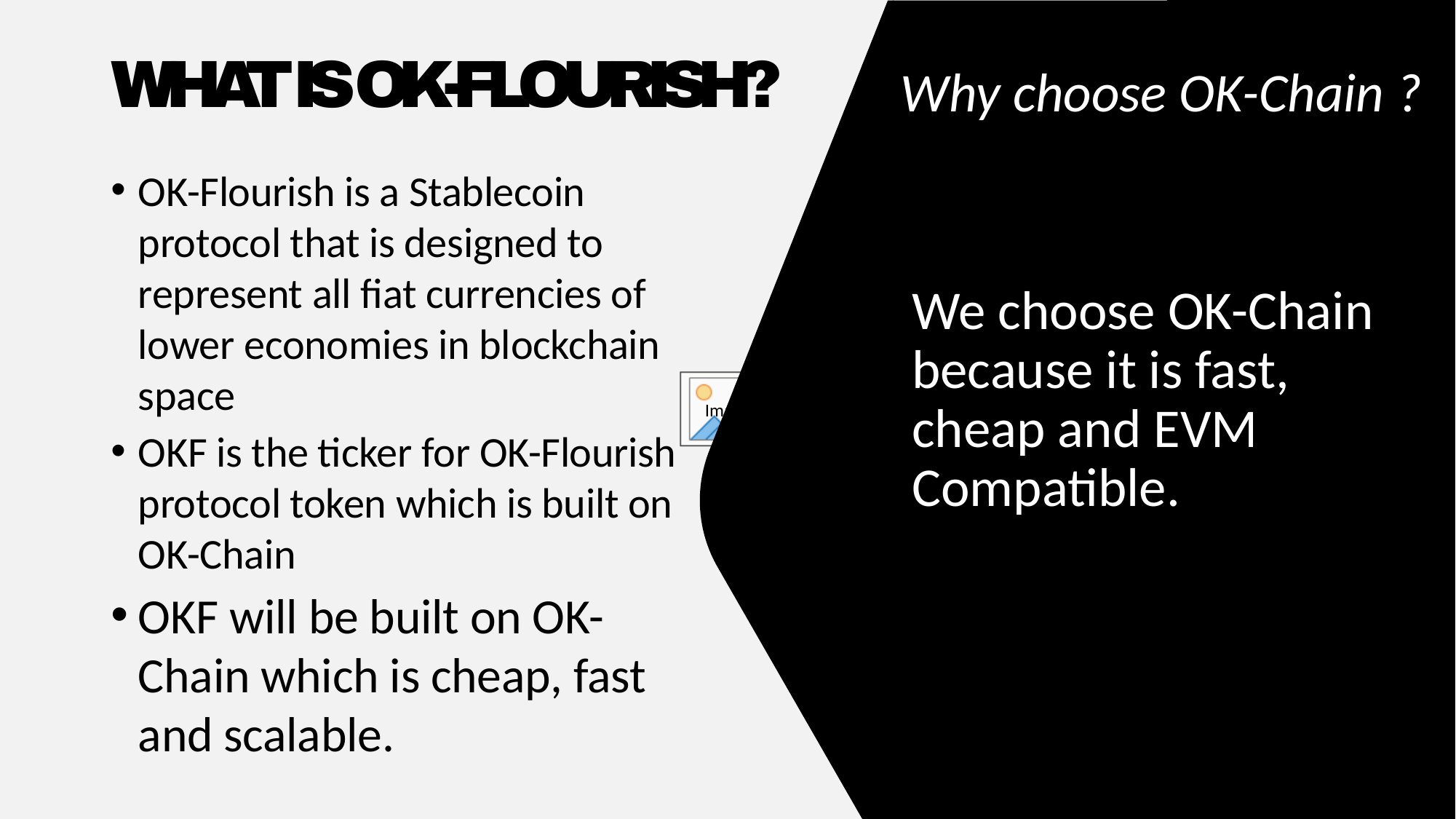

WHAT IS OK-FLOURISH?
Why choose OK-Chain ?
OK-Flourish is a Stablecoin protocol that is designed to represent all fiat currencies of lower economies in blockchain space
OKF is the ticker for OK-Flourish protocol token which is built on OK-Chain
OKF will be built on OK-Chain which is cheap, fast and scalable.

We choose OK-Chain because it is fast, cheap and EVM Compatible.